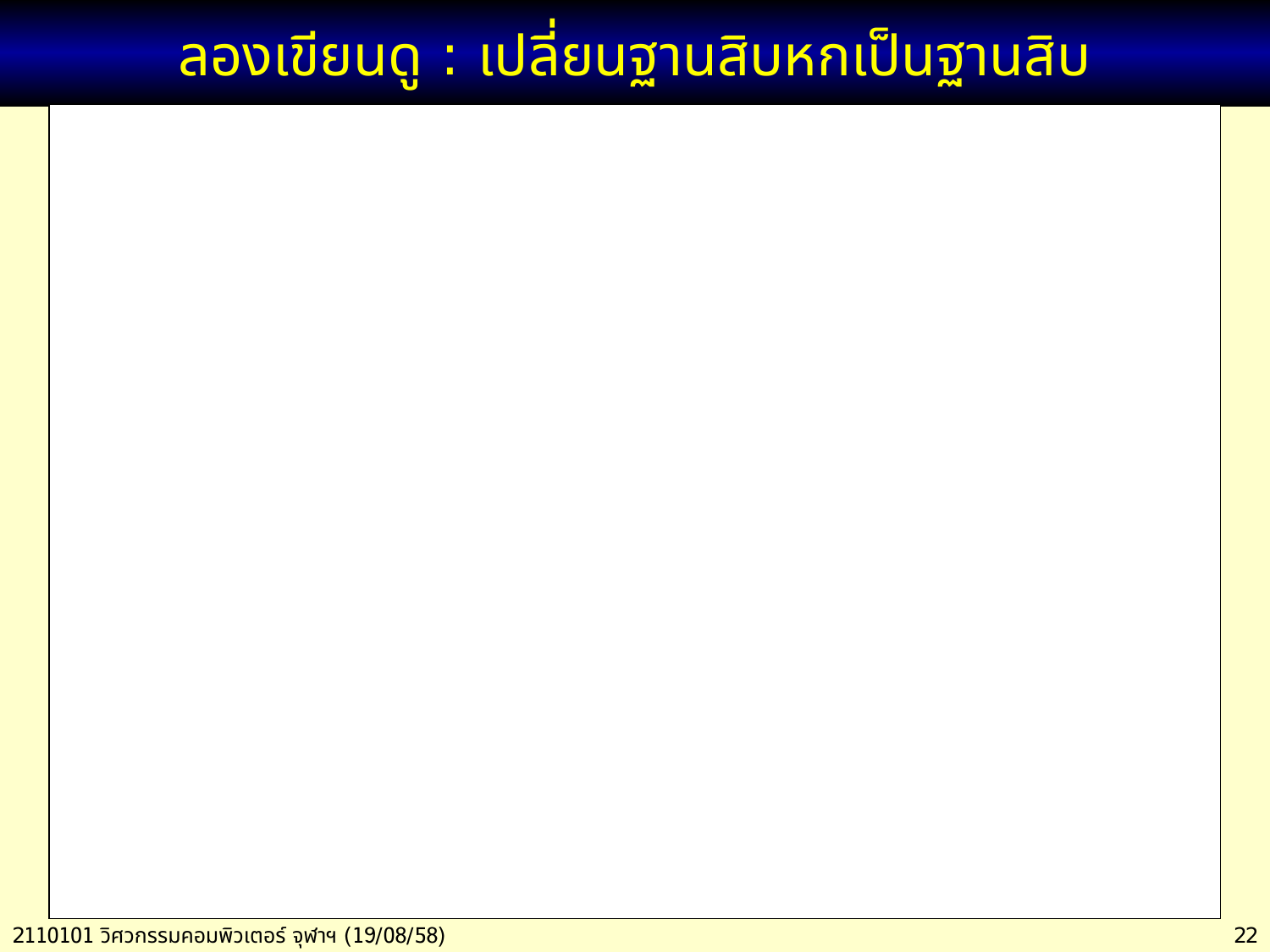

# ลองเขียนดู : เปลี่ยนฐานสิบหกเป็นฐานสิบ